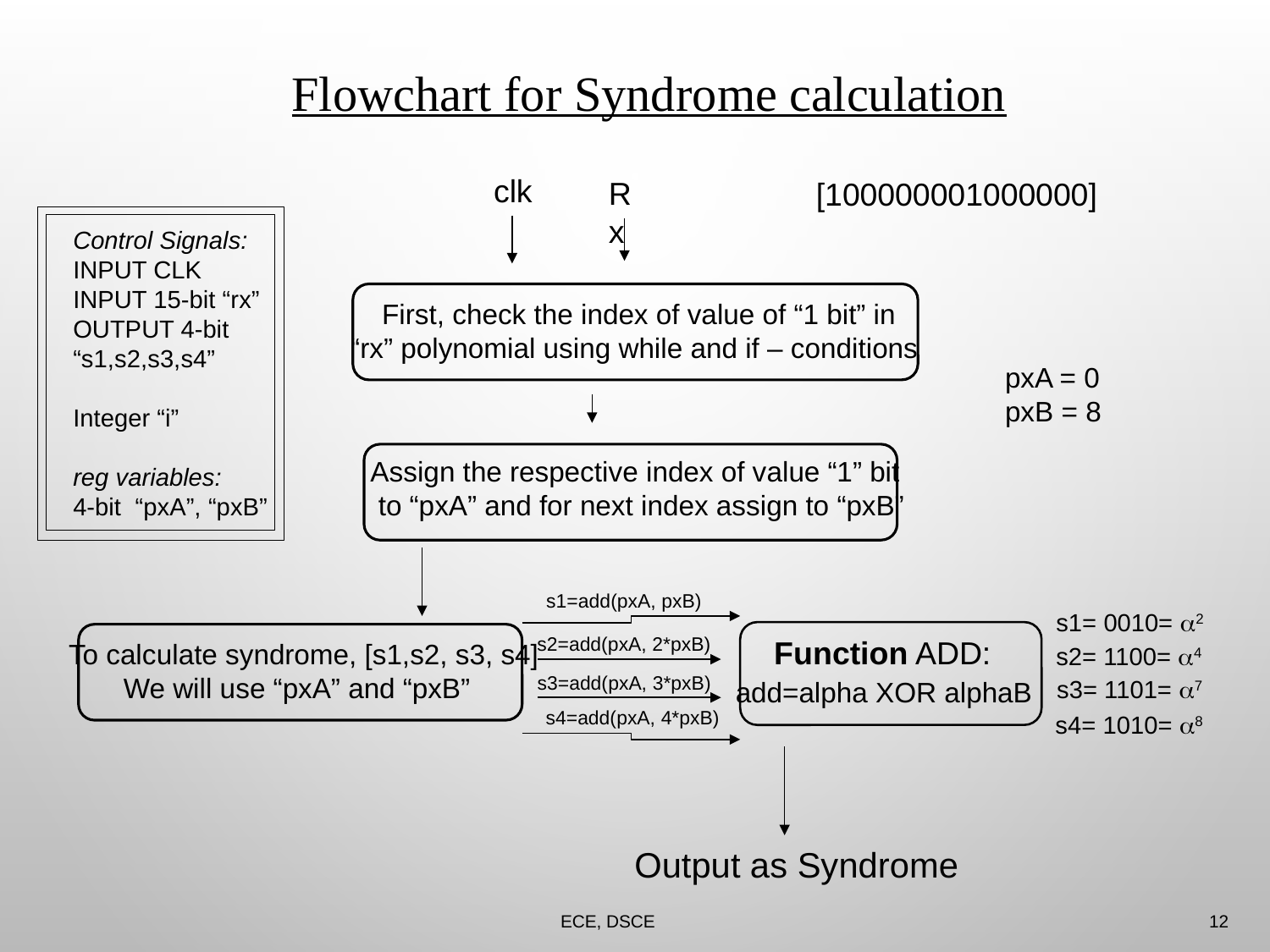

Flowchart for Syndrome calculation
clk
Rx
[100000001000000]

Control Signals:
INPUT CLK
INPUT 15-bit “rx”
OUTPUT 4-bit “s1,s2,s3,s4”

Integer “i”

reg variables:
4-bit  “pxA”, “pxB”

     First, check the index of value of “1 bit” in
 “rx” polynomial using while and if – conditions
pxA = 0
pxB = 8

Assign the respective index of value “1” bit
 to “pxA” and for next index assign to “pxB”
s1=add(pxA, pxB)
s1= 0010= α2

s2=add(pxA, 2*pxB)
Function ADD:
To calculate syndrome, [s1,s2, s3, s4]
       We will use “pxA” and “pxB”
s2= 1100= α4
s3=add(pxA, 3*pxB)
s3= 1101= α7
add=alpha XOR alphaB
s4=add(pxA, 4*pxB)
s4= 1010= α8
Output as Syndrome
ECE, DSCE                                                                                                                  12